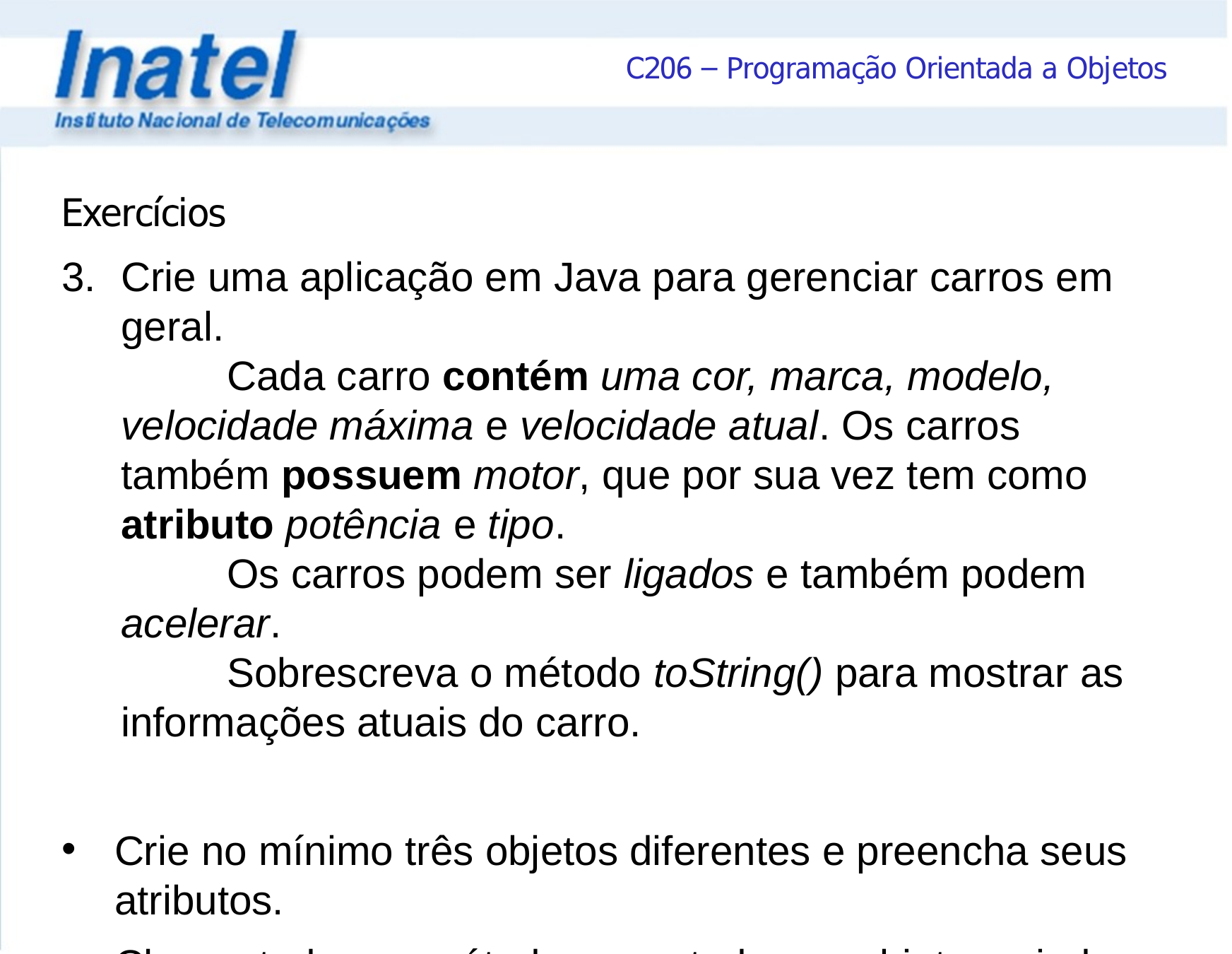

# Exercícios
Crie uma aplicação em Java para gerenciar carros em geral.
	Cada carro contém uma cor, marca, modelo, velocidade máxima e velocidade atual. Os carros também possuem motor, que por sua vez tem como atributo potência e tipo.
	Os carros podem ser ligados e também podem acelerar.
	Sobrescreva o método toString() para mostrar as informações atuais do carro.

Crie no mínimo três objetos diferentes e preencha seus atributos.
Chame todos os métodos para todos os objetos criados.